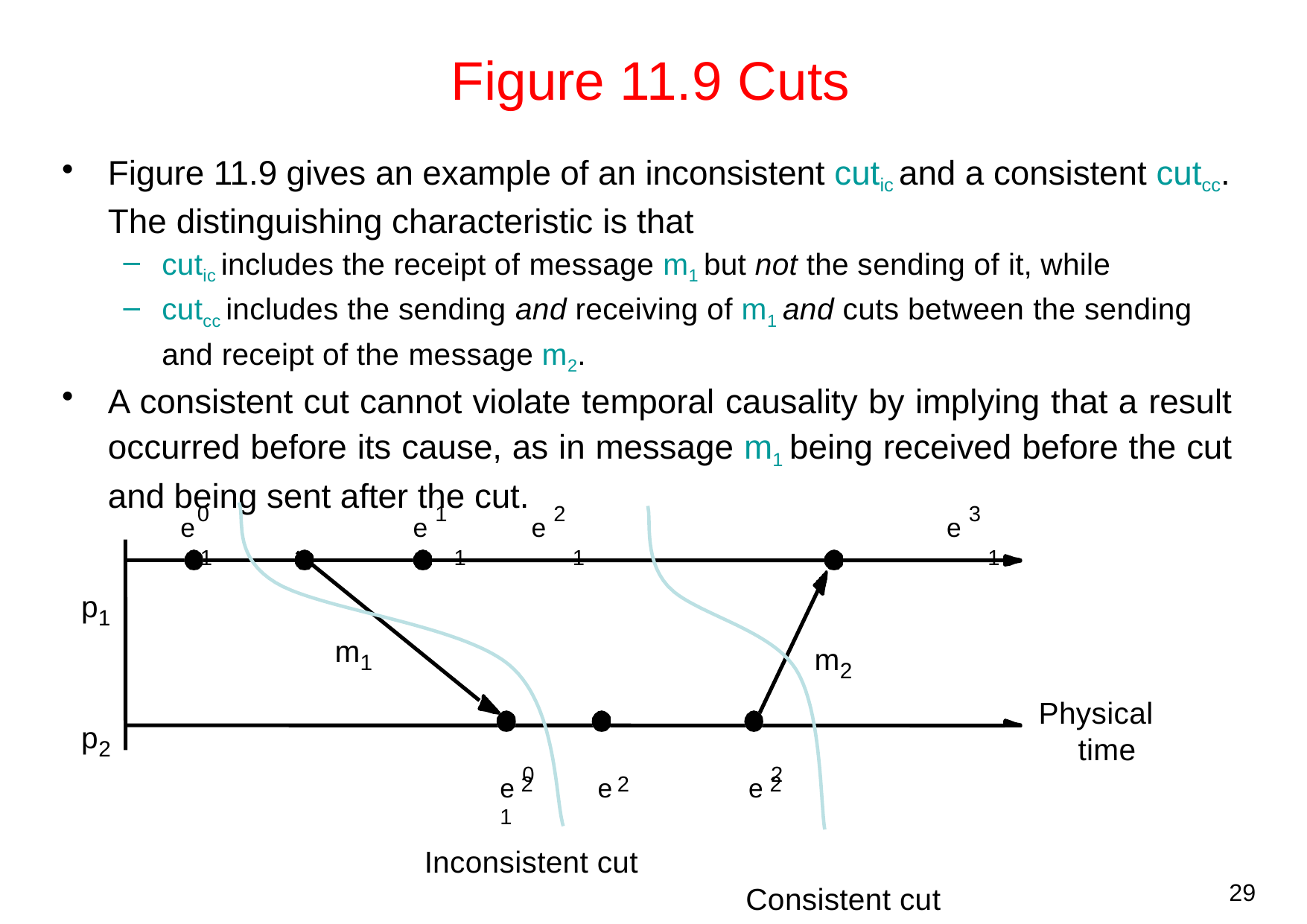

# Figure 11.9 Cuts
Figure 11.9 gives an example of an inconsistent cutic and a consistent cutcc.  The distinguishing characteristic is that
cutic includes the receipt of message m1 but not the sending of it, while
cutcc includes the sending and receiving of m1 and cuts between the sending  and receipt of the message m2.
A consistent cut cannot violate temporal causality by implying that a result  occurred before its cause, as in message m1 being received before the cut  and being sent after the cut.
e0	e 1	e 2	e 3
1	1	1	1
p1

m1
m2
Physical  time

p2

e 0	e 1
e 2
2
2
2
Inconsistent cut
29
Consistent cut